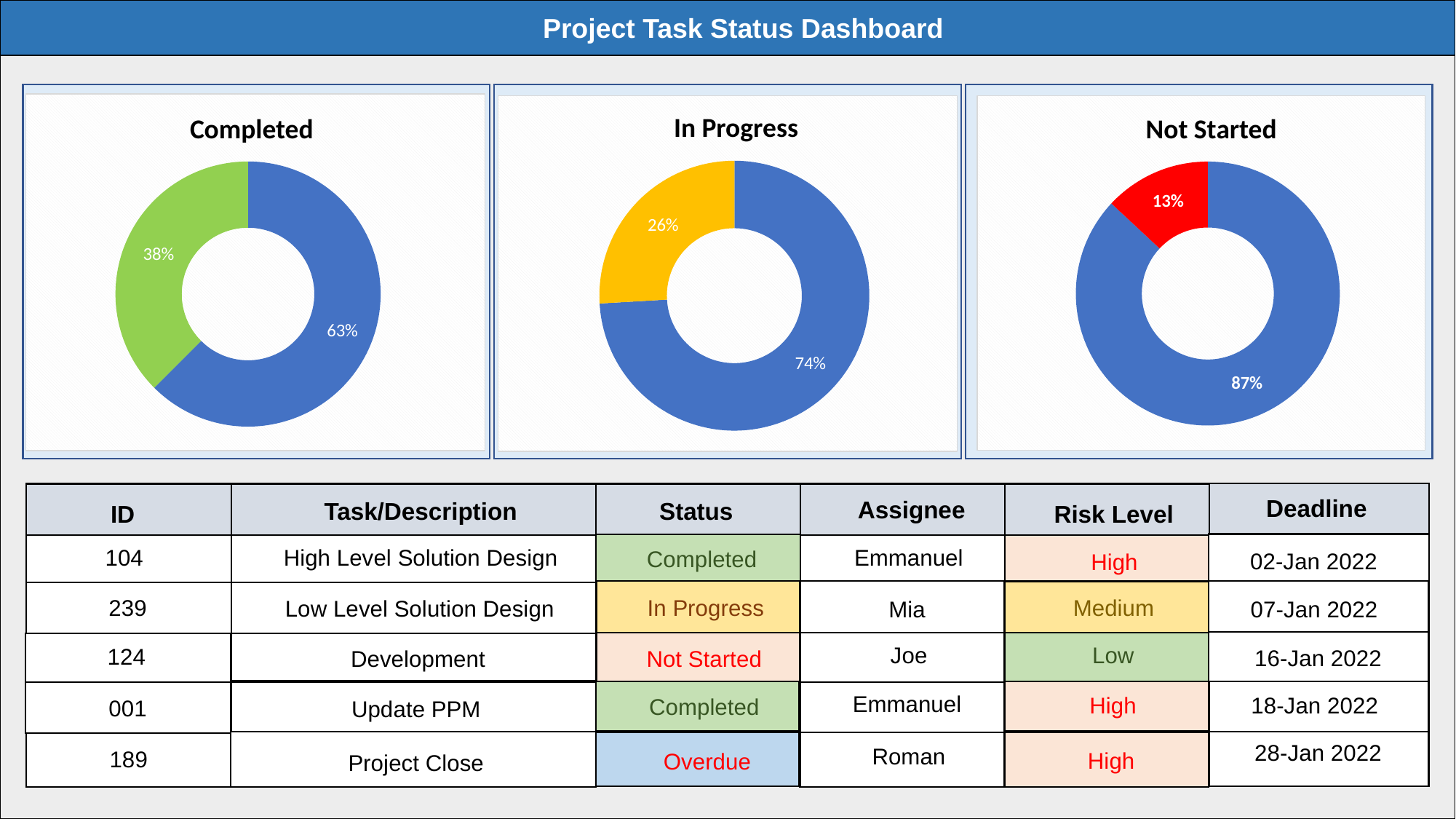

Project Task Status Dashboard

### Chart

| Category | Percentage  |
|---|---|
| Total | 100.0 |
| Completed | 60.0 |

### Chart

| Category | Percentage |
|---|---|
| Total | 100.0 |
| Not Started | 15.0 |

### Chart

| Category | Percentage  |
|---|---|
| Total | 100.0 |
| In Progress | 35.0 |
In Progress
Completed
Not Started

Deadline
Assignee
Status
Task/Description
Risk Level
ID
104
Emmanuel
High Level Solution Design
Completed
02-Jan 2022
High
In Progress
Medium
239
Low Level Solution Design
07-Jan 2022
Mia
Low
Joe
124
16-Jan 2022
Development
Not Started
Emmanuel
High
18-Jan 2022
Completed
001
Update PPM
28-Jan 2022
Roman
189
High
Overdue
Project Close